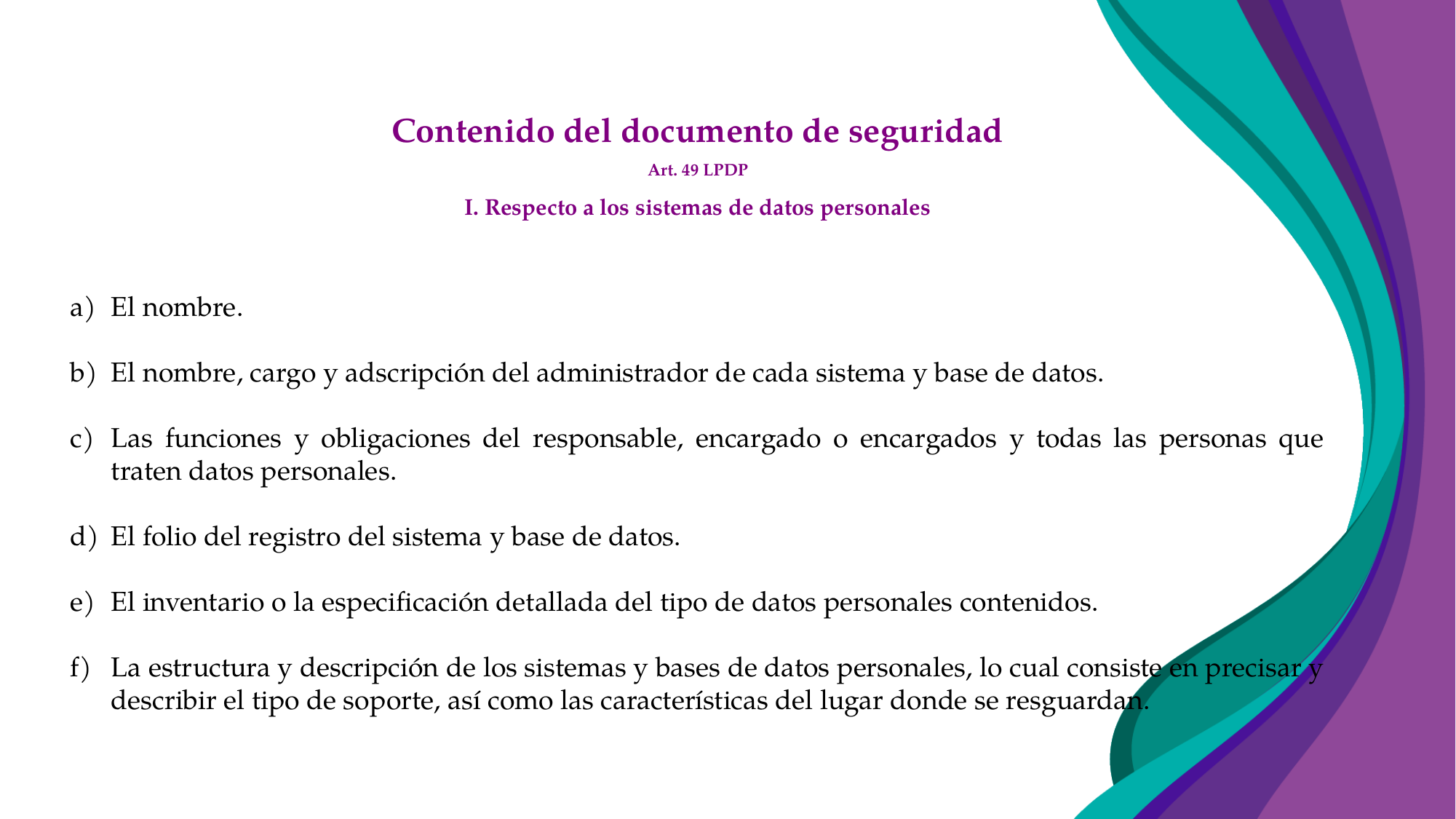

Contenido del documento de seguridad
Art. 49 LPDP
I. Respecto a los sistemas de datos personales
El nombre.

El nombre, cargo y adscripción del administrador de cada sistema y base de datos.

Las funciones y obligaciones del responsable, encargado o encargados y todas las personas que traten datos personales.

El folio del registro del sistema y base de datos.

El inventario o la especificación detallada del tipo de datos personales contenidos.

La estructura y descripción de los sistemas y bases de datos personales, lo cual consiste en precisar y describir el tipo de soporte, así como las características del lugar donde se resguardan.